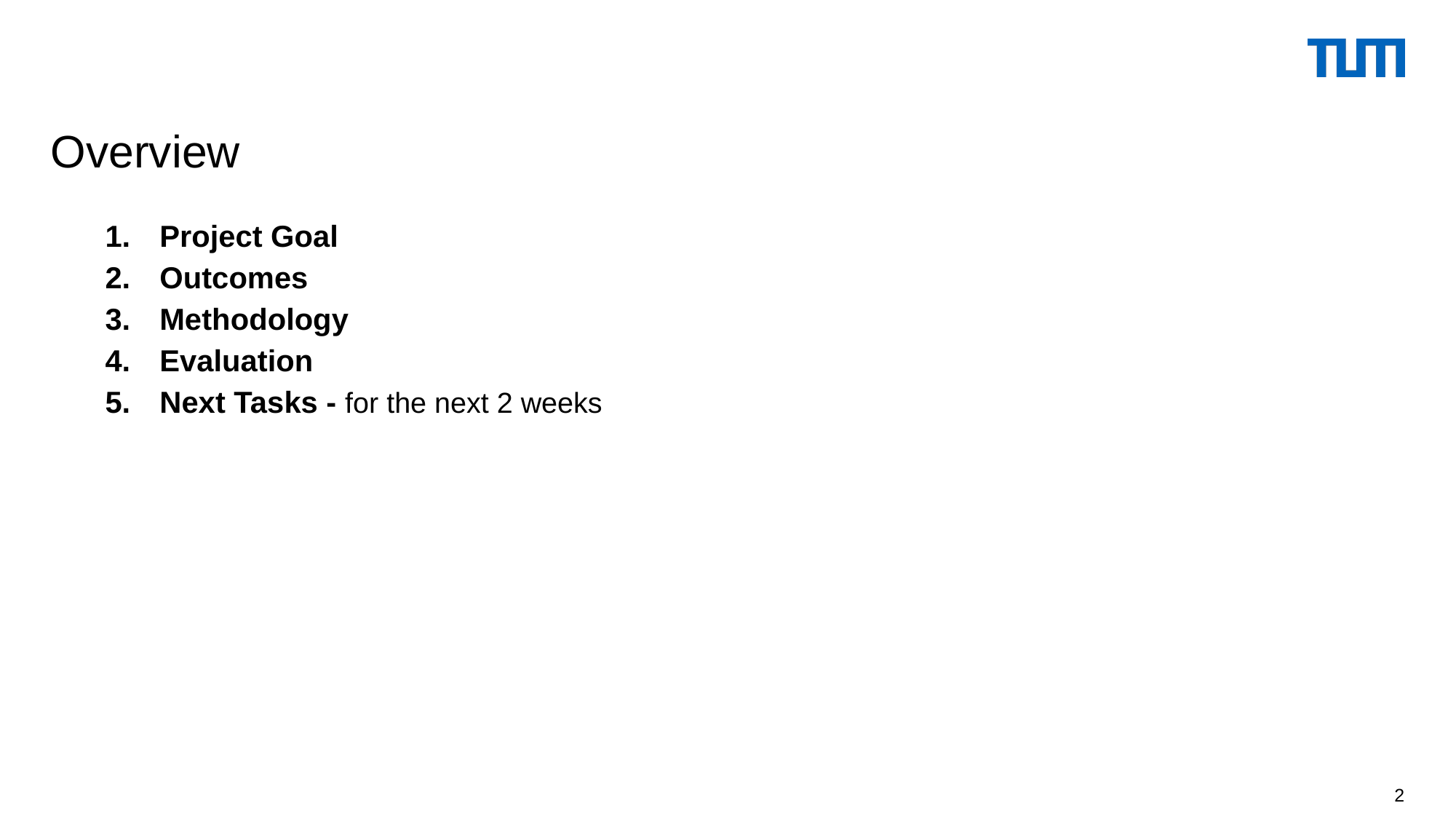

Overview
Project Goal
Outcomes
Methodology
Evaluation
Next Tasks - for the next 2 weeks
2